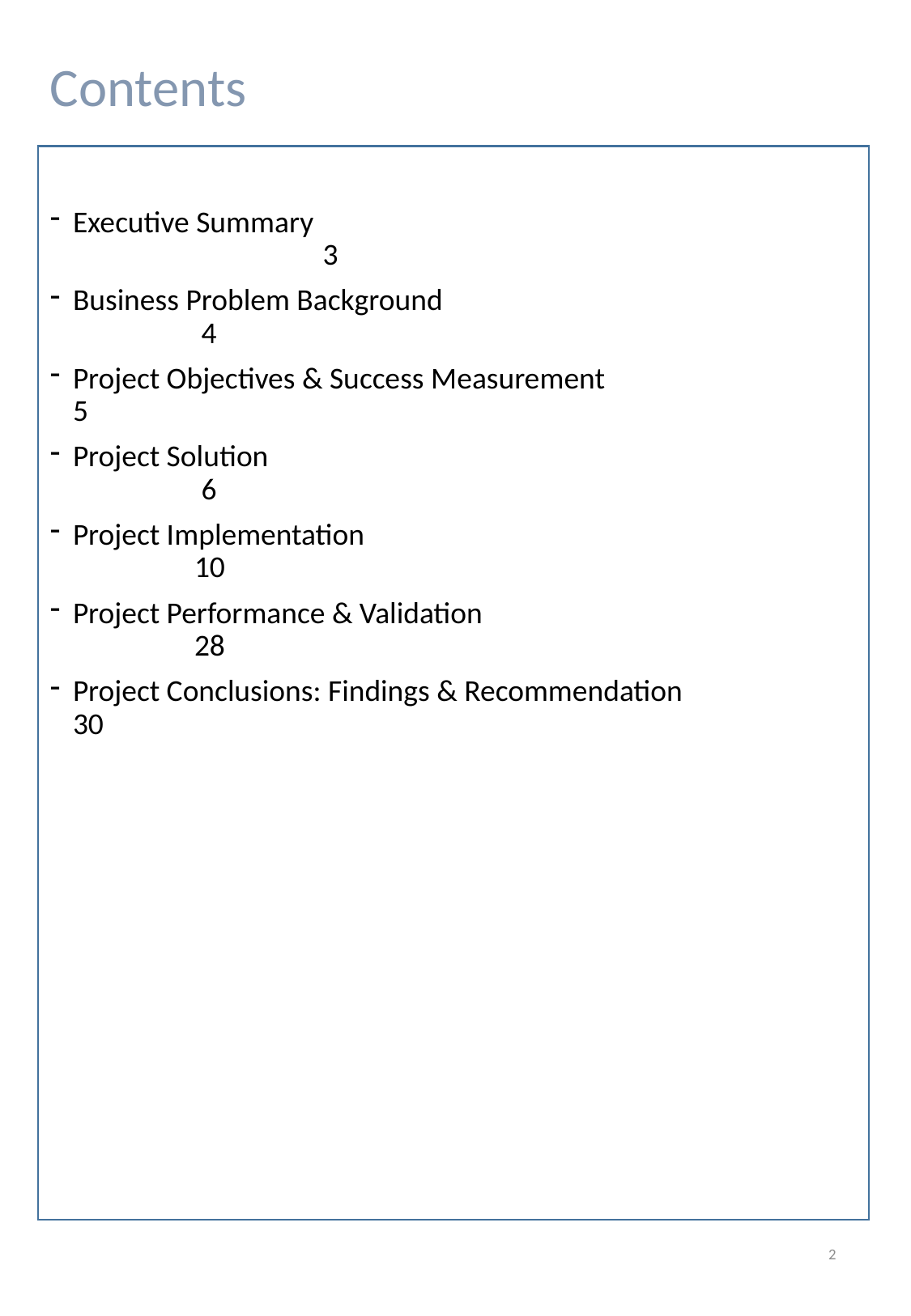

Contents

Executive Summary 						 3
Business Problem Background				 4
Project Objectives & Success Measurement		 5
Project Solution 						 6
Project Implementation 					10
Project Performance & Validation 				28
Project Conclusions: Findings & Recommendation 	30

2